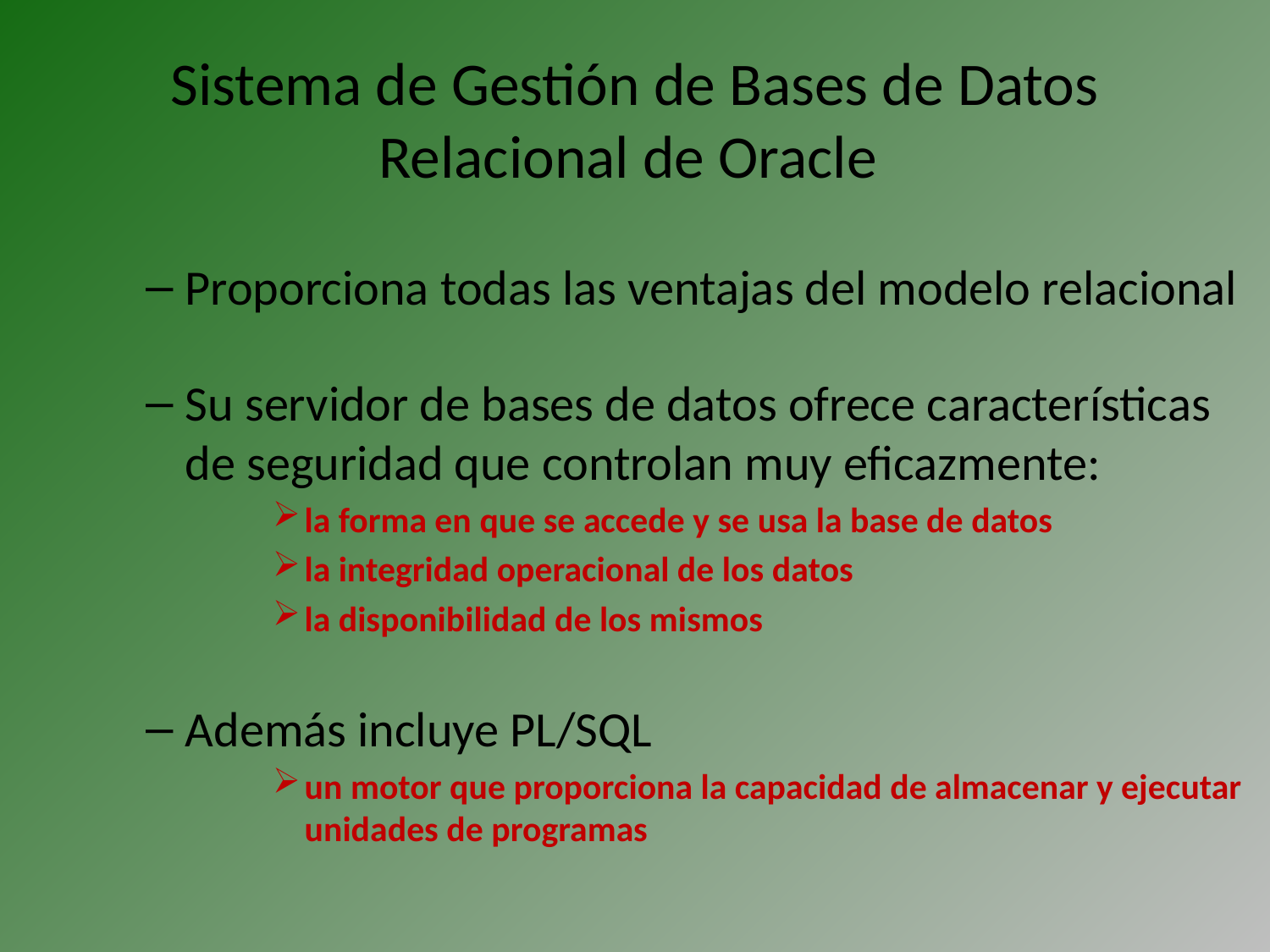

# Sistema de Gestión de Bases de Datos Relacional de Oracle
Proporciona todas las ventajas del modelo relacional

Su servidor de bases de datos ofrece características de seguridad que controlan muy eficazmente:
la forma en que se accede y se usa la base de datos
la integridad operacional de los datos
la disponibilidad de los mismos

Además incluye PL/SQL
un motor que proporciona la capacidad de almacenar y ejecutar unidades de programas